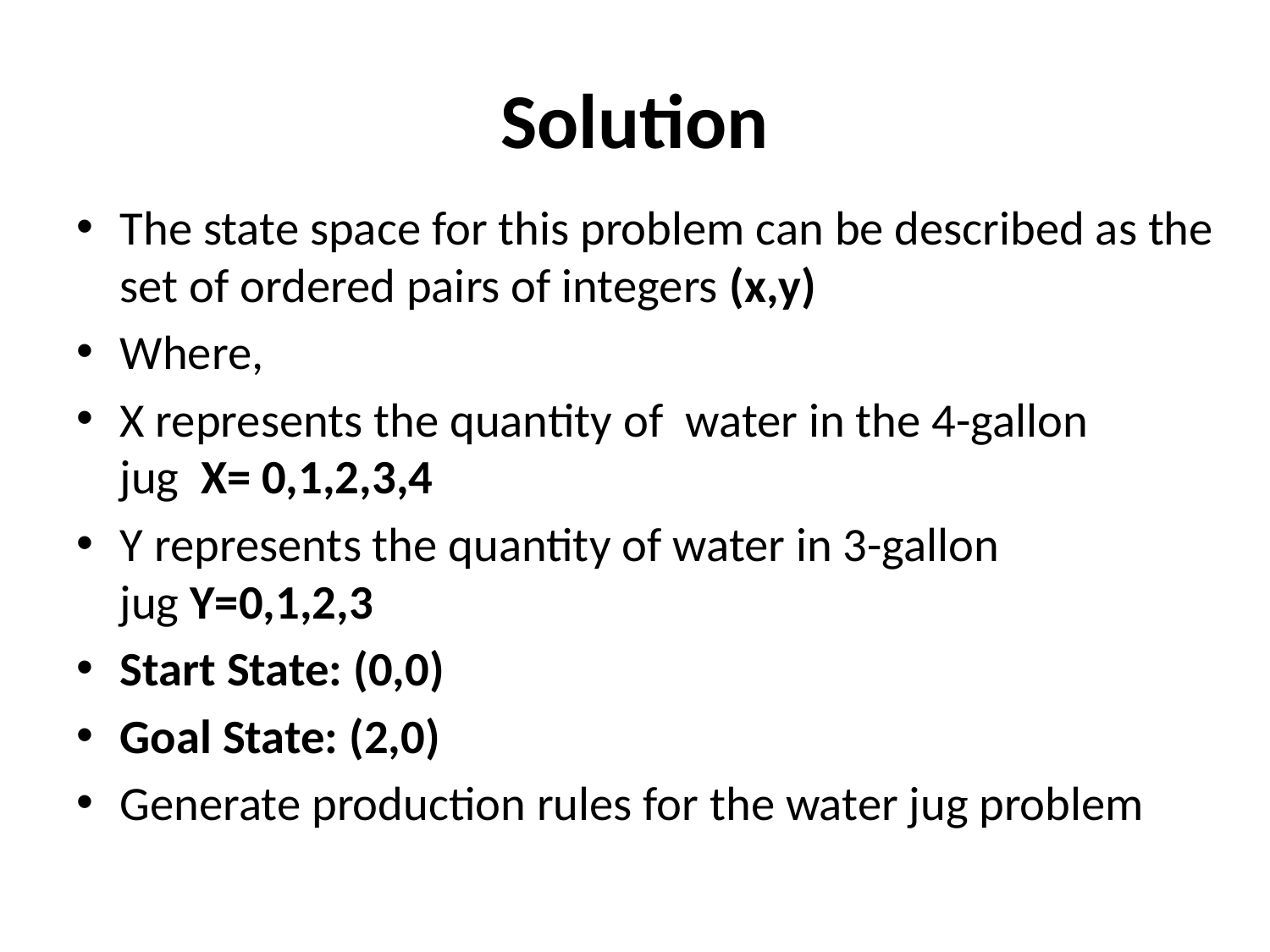

# Solution
The state space for this problem can be described as the set of ordered pairs of integers (x,y)
Where,
X represents the quantity of  water in the 4-gallon jug  X= 0,1,2,3,4
Y represents the quantity of water in 3-gallon jug Y=0,1,2,3
Start State: (0,0)
Goal State: (2,0)
Generate production rules for the water jug problem